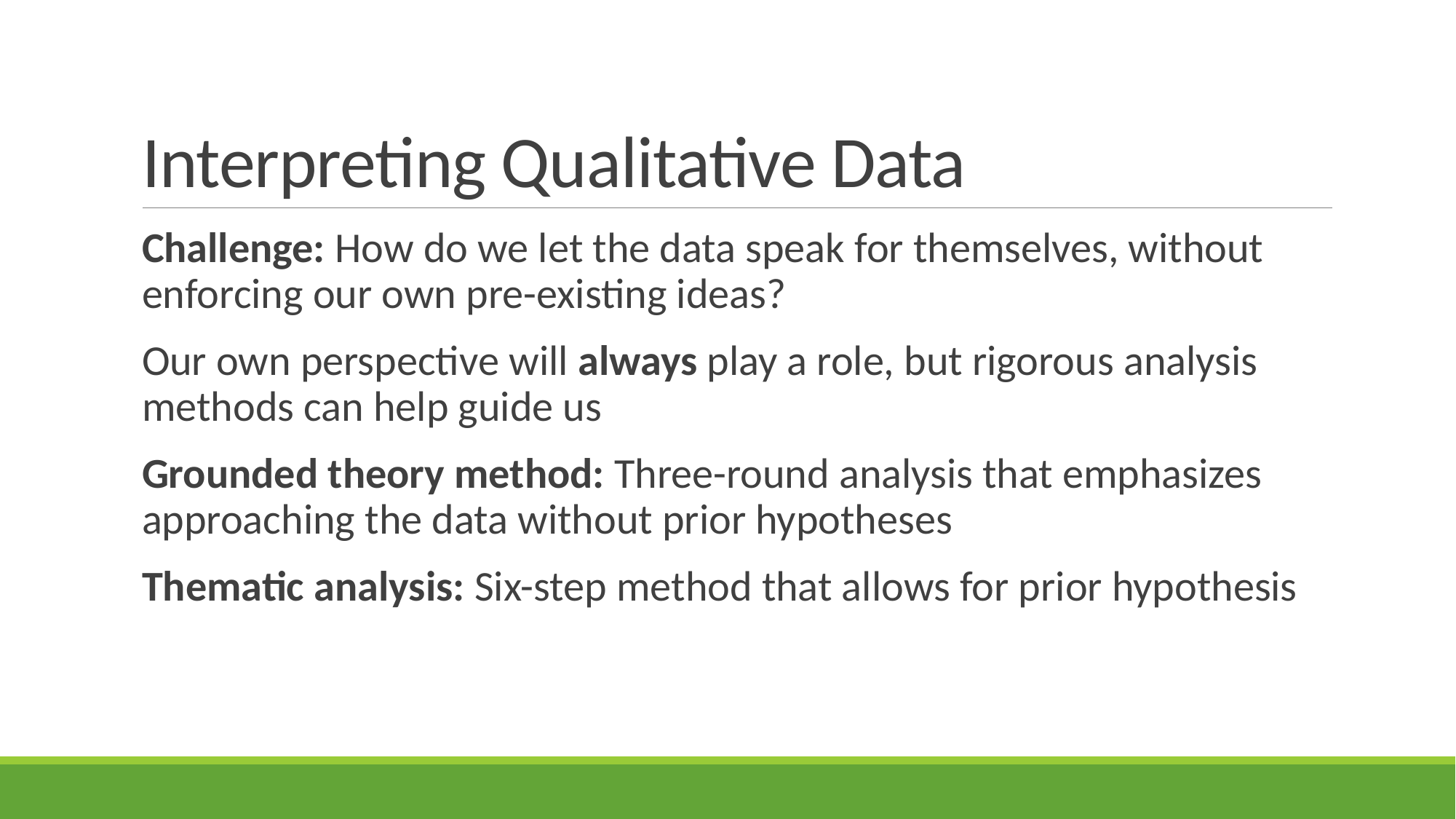

# Interpreting Qualitative Data
Challenge: How do we let the data speak for themselves, without enforcing our own pre-existing ideas?
Our own perspective will always play a role, but rigorous analysis methods can help guide us
Grounded theory method: Three-round analysis that emphasizes approaching the data without prior hypotheses
Thematic analysis: Six-step method that allows for prior hypothesis